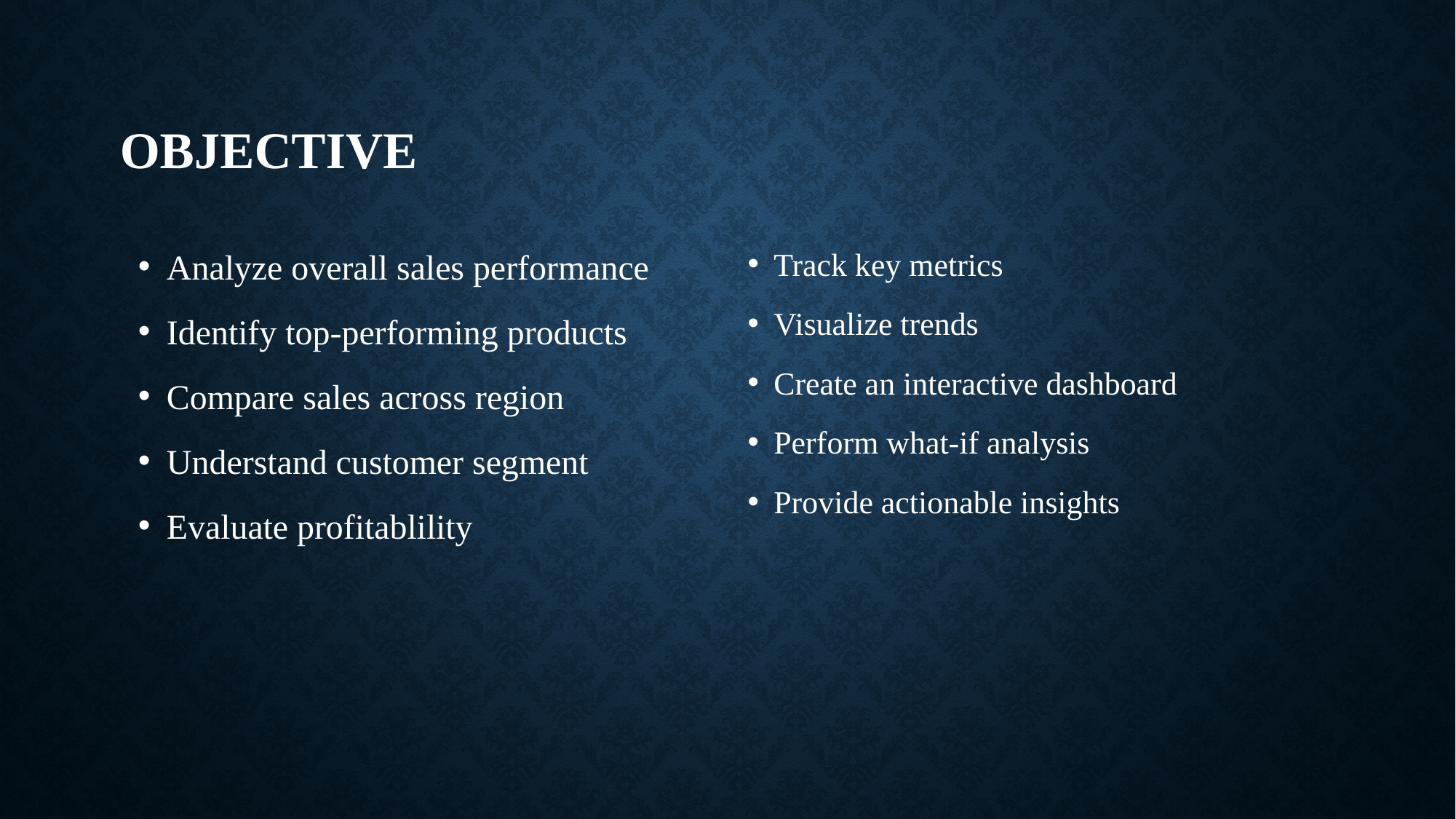

# OBJECTIVE
Analyze overall sales performance
Identify top-performing products
Compare sales across region
Understand customer segment
Evaluate profitablility

Track key metrics
Visualize trends
Create an interactive dashboard
Perform what-if analysis
Provide actionable insights